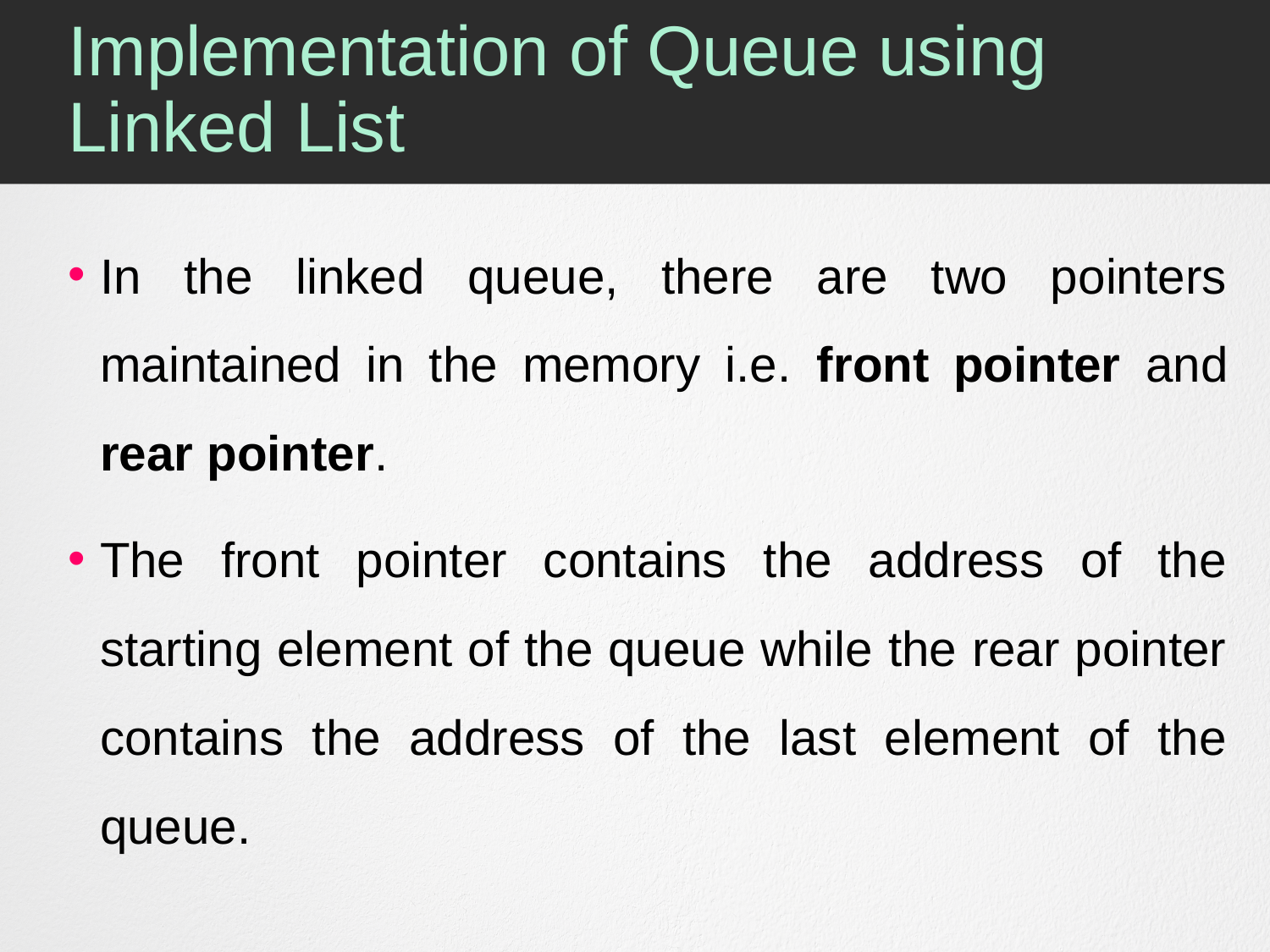

# Implementation of Queue using Linked List
In the linked queue, there are two pointers maintained in the memory i.e. front pointer and rear pointer.
The front pointer contains the address of the starting element of the queue while the rear pointer contains the address of the last element of the queue.